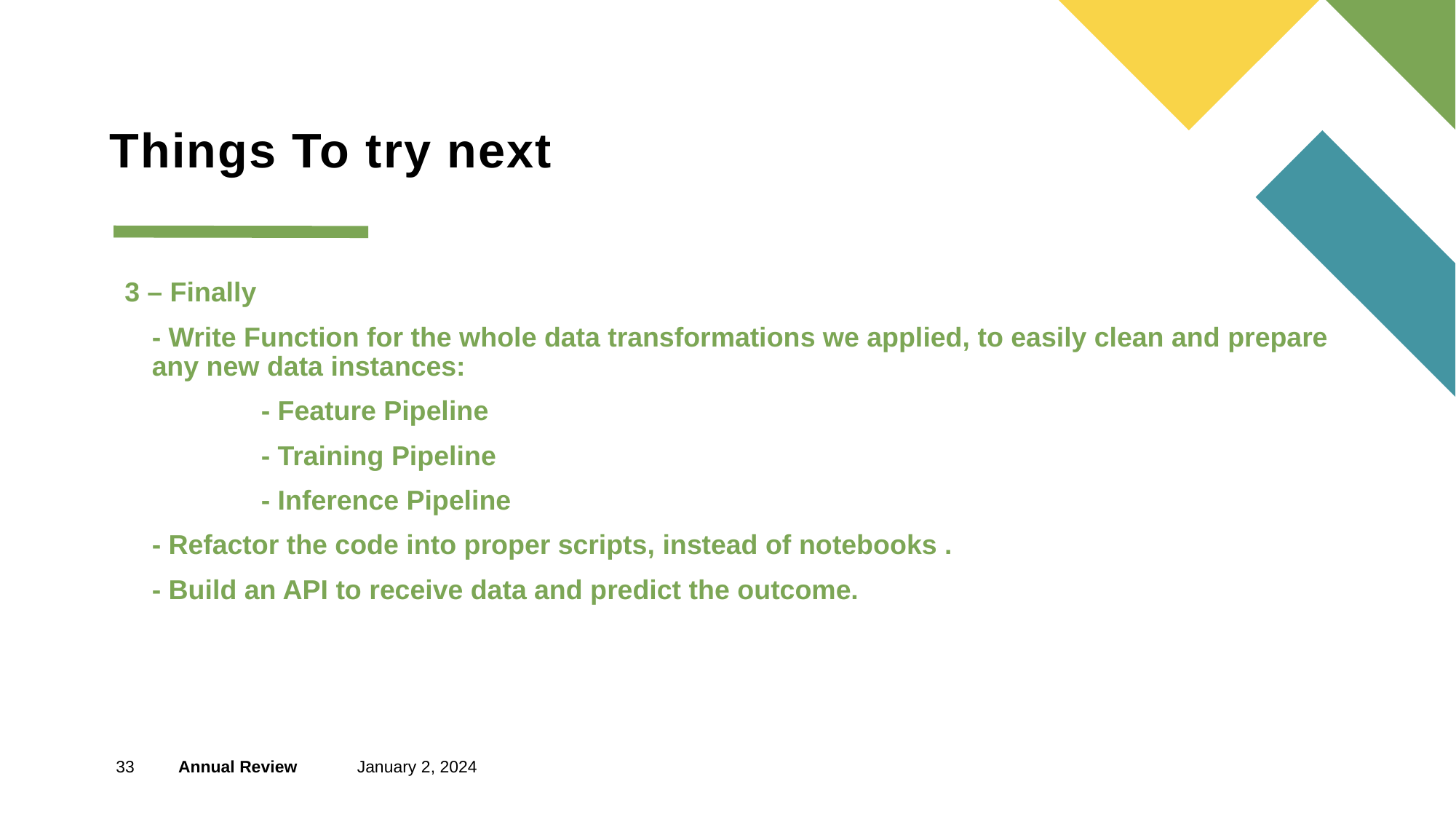

# Things To try next
3 – Finally
	- Write Function for the whole data transformations we applied, to easily clean and prepare any new data instances:
		- Feature Pipeline
		- Training Pipeline
		- Inference Pipeline
	- Refactor the code into proper scripts, instead of notebooks .
	- Build an API to receive data and predict the outcome.
   440                     2426
33
Annual Review
January 2, 2024